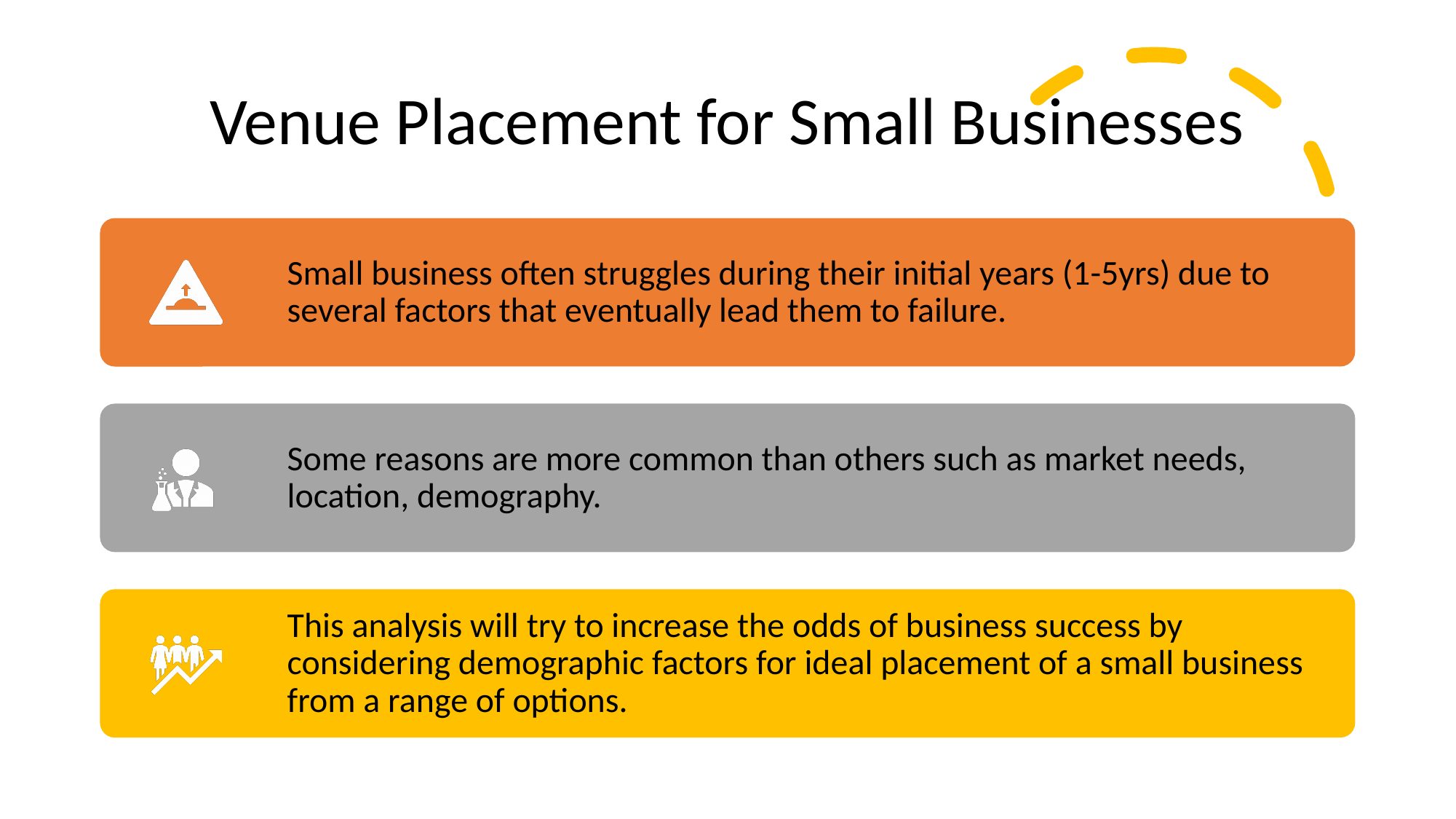

# Venue Placement for Small Businesses

Small business often struggles during their initial years (1-5yrs) due to several factors that eventually lead them to failure.
Some reasons are more common than others such as market needs, location, demography.
This analysis will try to increase the odds of business success by considering demographic factors for ideal placement of a small business from a range of options.